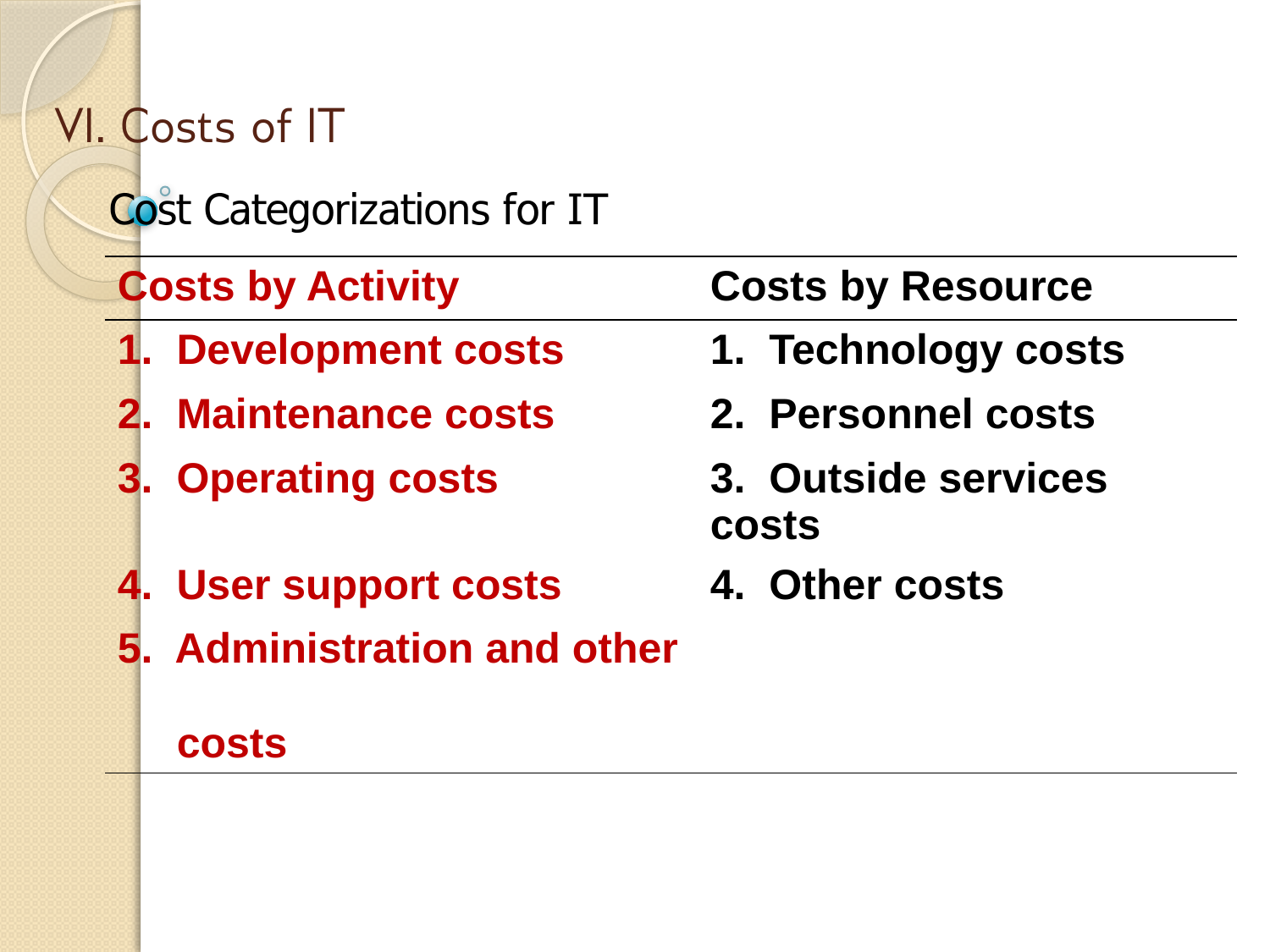

# VI. Costs of IT
Cost Categorizations for IT
| Costs by Activity | Costs by Resource |
| --- | --- |
| 1. Development costs | 1. Technology costs |
| 2. Maintenance costs | 2. Personnel costs |
| 3. Operating costs | 3. Outside services costs |
| 4. User support costs | 4. Other costs |
| 5. Administration and other costs |  |